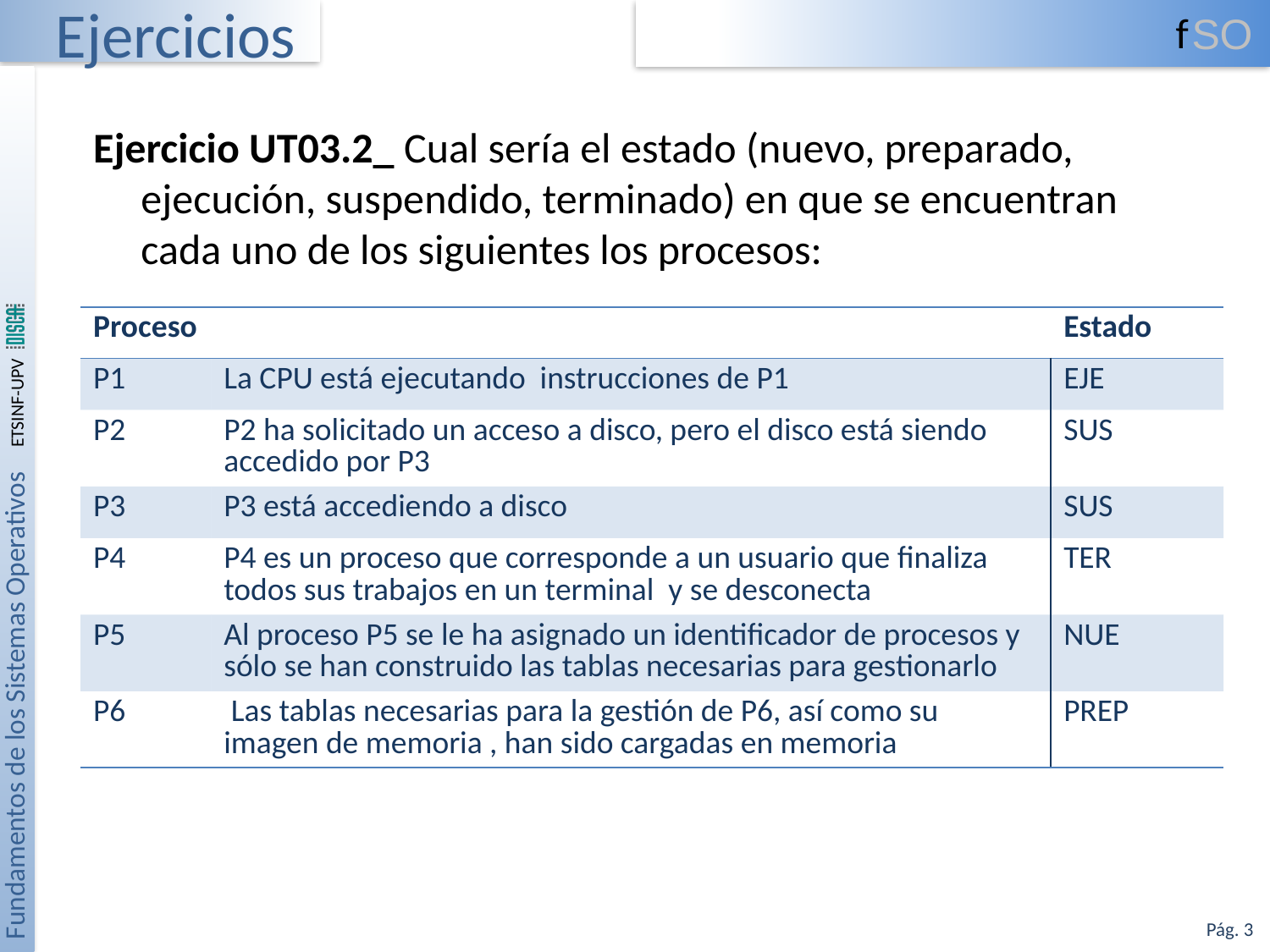

# Ejercicios
Ejercicio UT03.2_ Cual sería el estado (nuevo, preparado, ejecución, suspendido, terminado) en que se encuentran  cada uno de los siguientes los procesos:
| Proceso |  | Estado |
| --- | --- | --- |
| P1 | La CPU está ejecutando instrucciones de P1 | EJE |
| P2 | P2 ha solicitado un acceso a disco, pero el disco está siendo accedido por P3 | SUS |
| P3 | P3 está accediendo a disco | SUS |
| P4 | P4 es un proceso que corresponde a un usuario que finaliza todos sus trabajos en un terminal y se desconecta | TER |
| P5 | Al proceso P5 se le ha asignado un identificador de procesos y sólo se han construido las tablas necesarias para gestionarlo | NUE |
| P6 | Las tablas necesarias para la gestión de P6, así como su imagen de memoria , han sido cargadas en memoria | PREP |